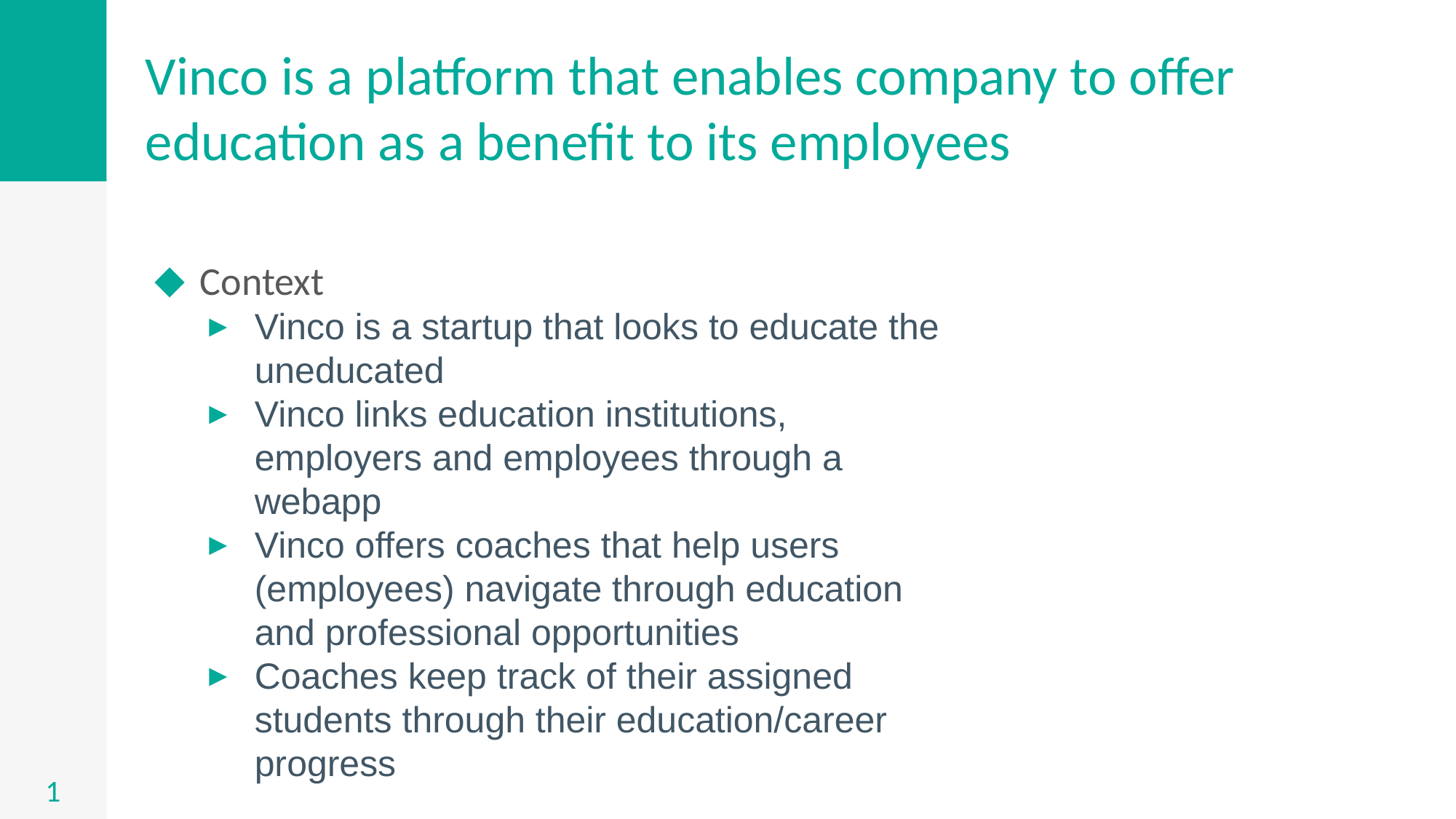

# Vinco is a platform that enables company to offer education as a benefit to its employees
Context
Vinco is a startup that looks to educate the uneducated
Vinco links education institutions, employers and employees through a webapp
Vinco offers coaches that help users (employees) navigate through education and professional opportunities
Coaches keep track of their assigned students through their education/career progress
1